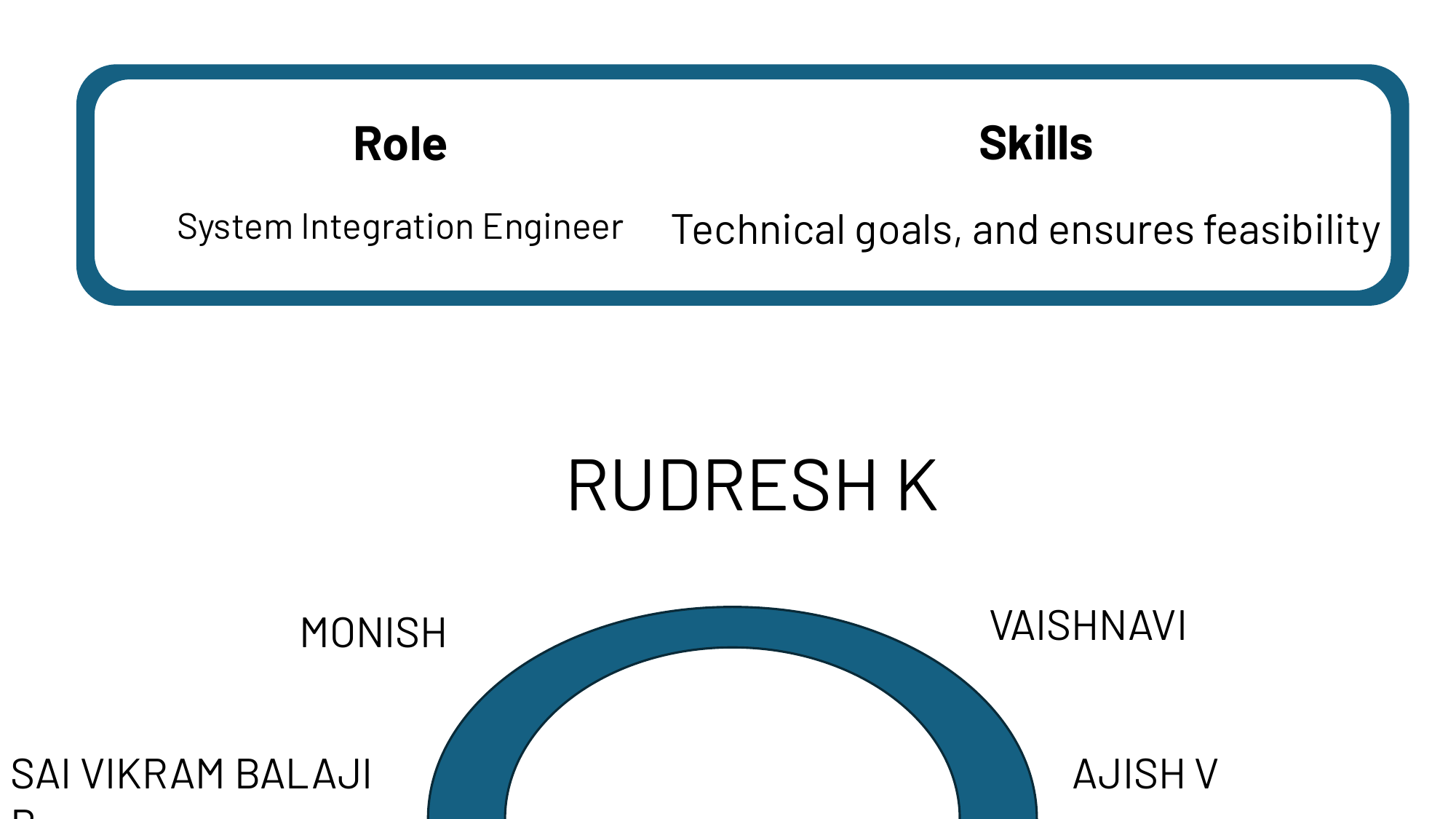

Skills

Technical goals, and ensures feasibility

Role

System Integration Engineer
RUDRESH K
VAISHNAVI
MONISH

SAI VIKRAM BALAJI B
AJISH V